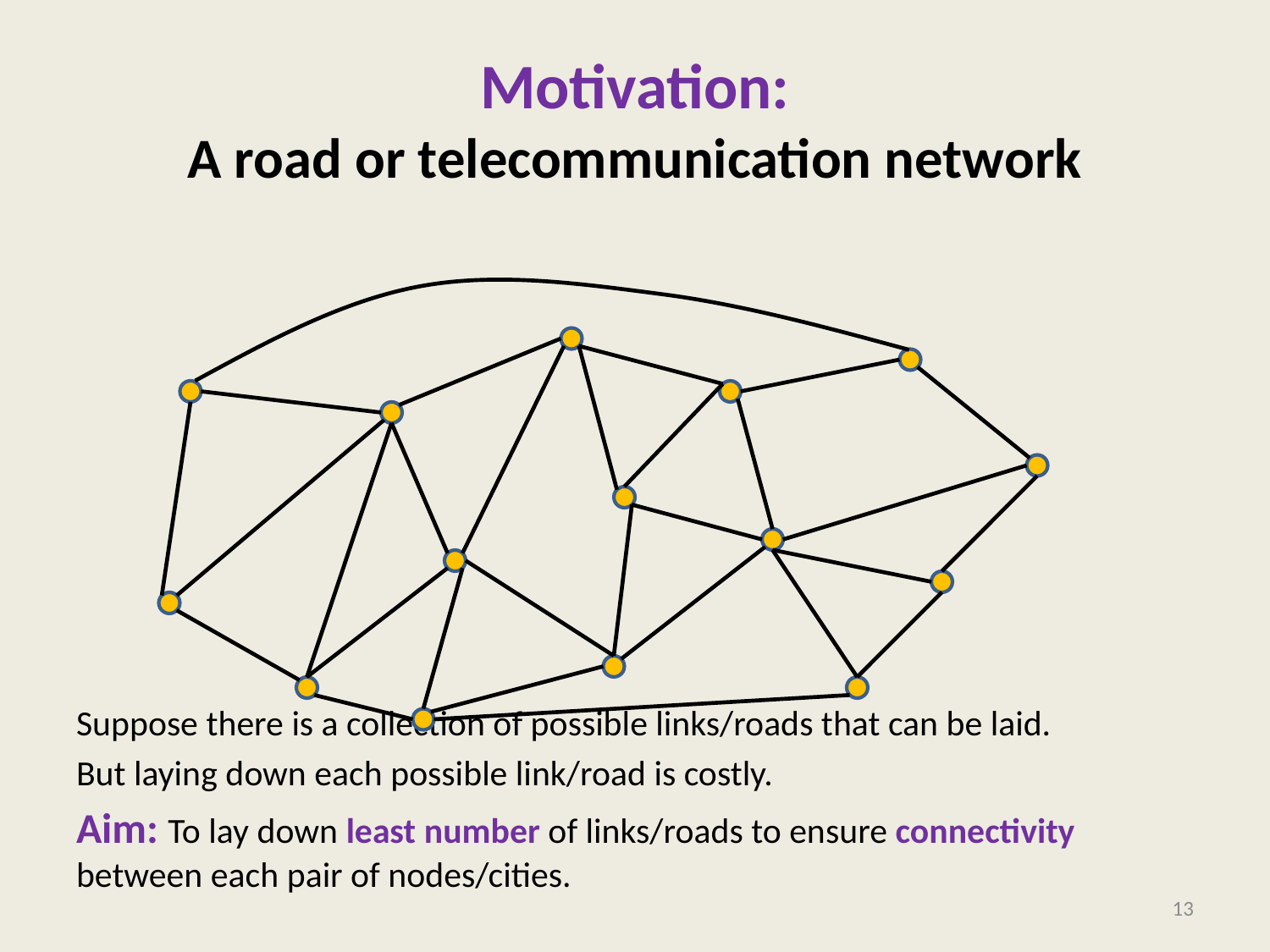

# Motivation: A road or telecommunication network

Suppose there is a collection of possible links/roads that can be laid.
But laying down each possible link/road is costly.
Aim: To lay down least number of links/roads to ensure connectivity between each pair of nodes/cities.

13